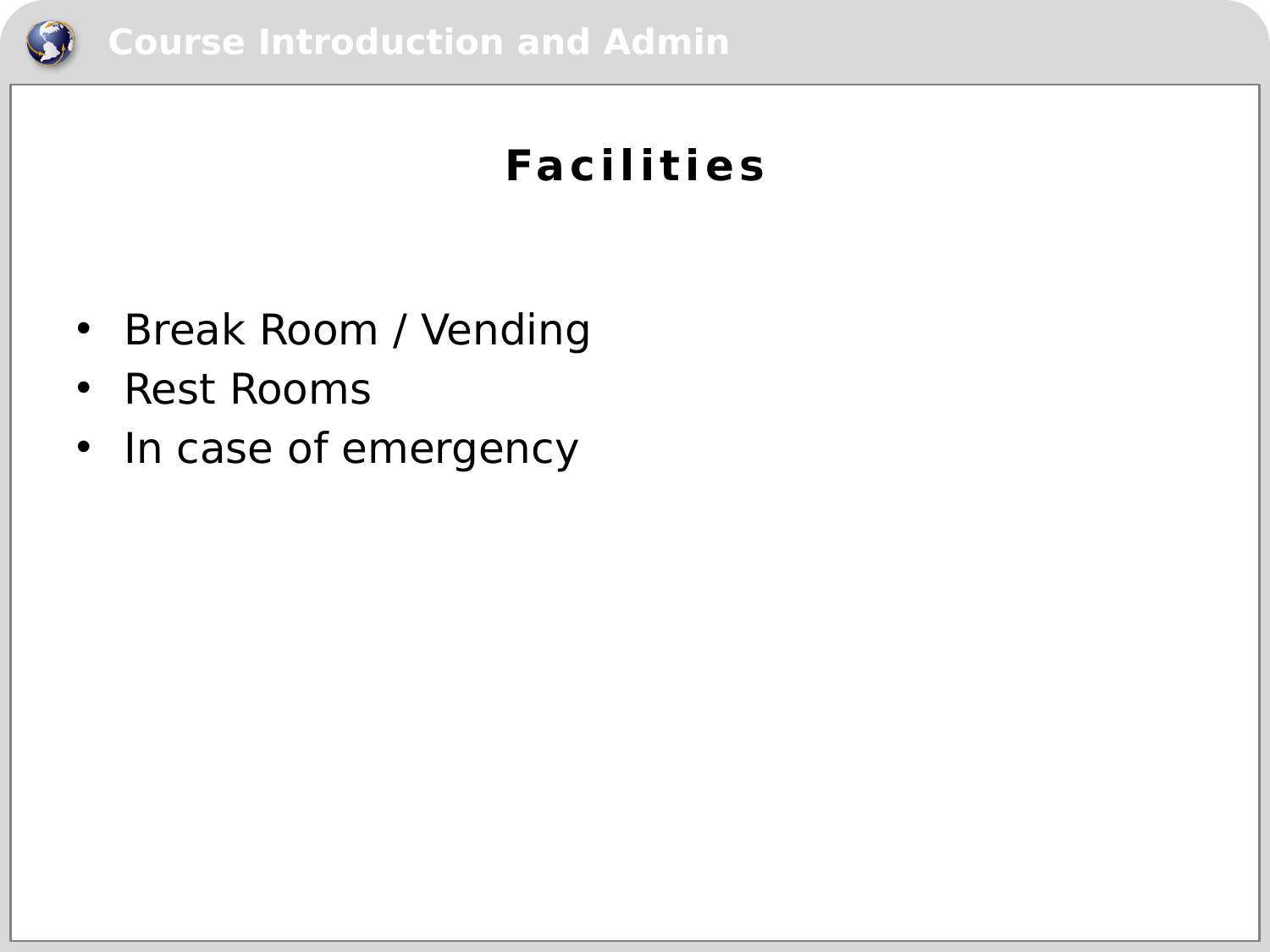

# Facilities
Break Room / Vending
Rest Rooms
In case of emergency